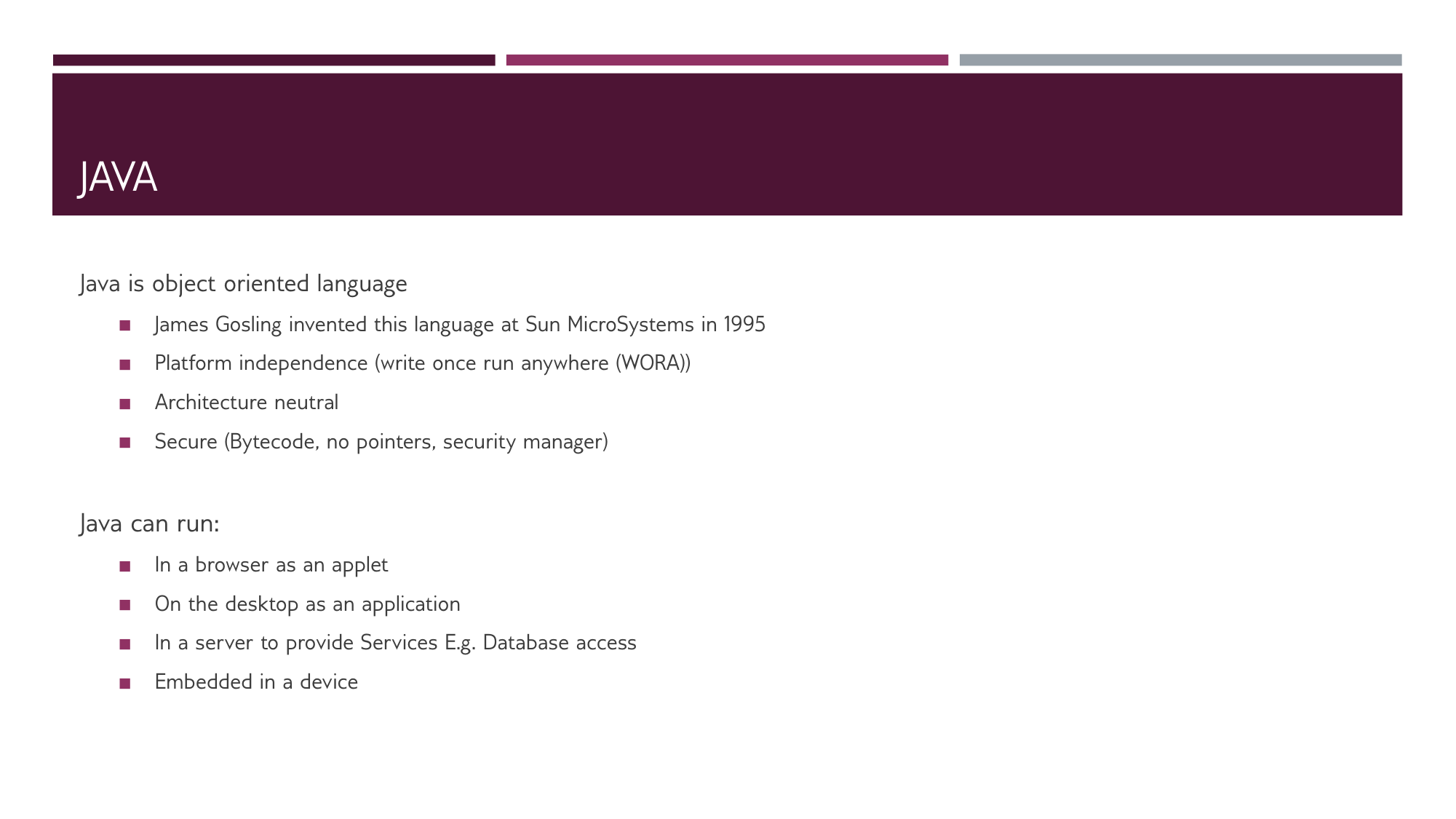

# JAVA
Java is object oriented language
James Gosling invented this language at Sun MicroSystems in 1995
Platform independence (write once run anywhere (WORA))
Architecture neutral
Secure (Bytecode, no pointers, security manager)

Java can run:
In a browser as an applet
On the desktop as an application
In a server to provide Services E.g. Database access
Embedded in a device